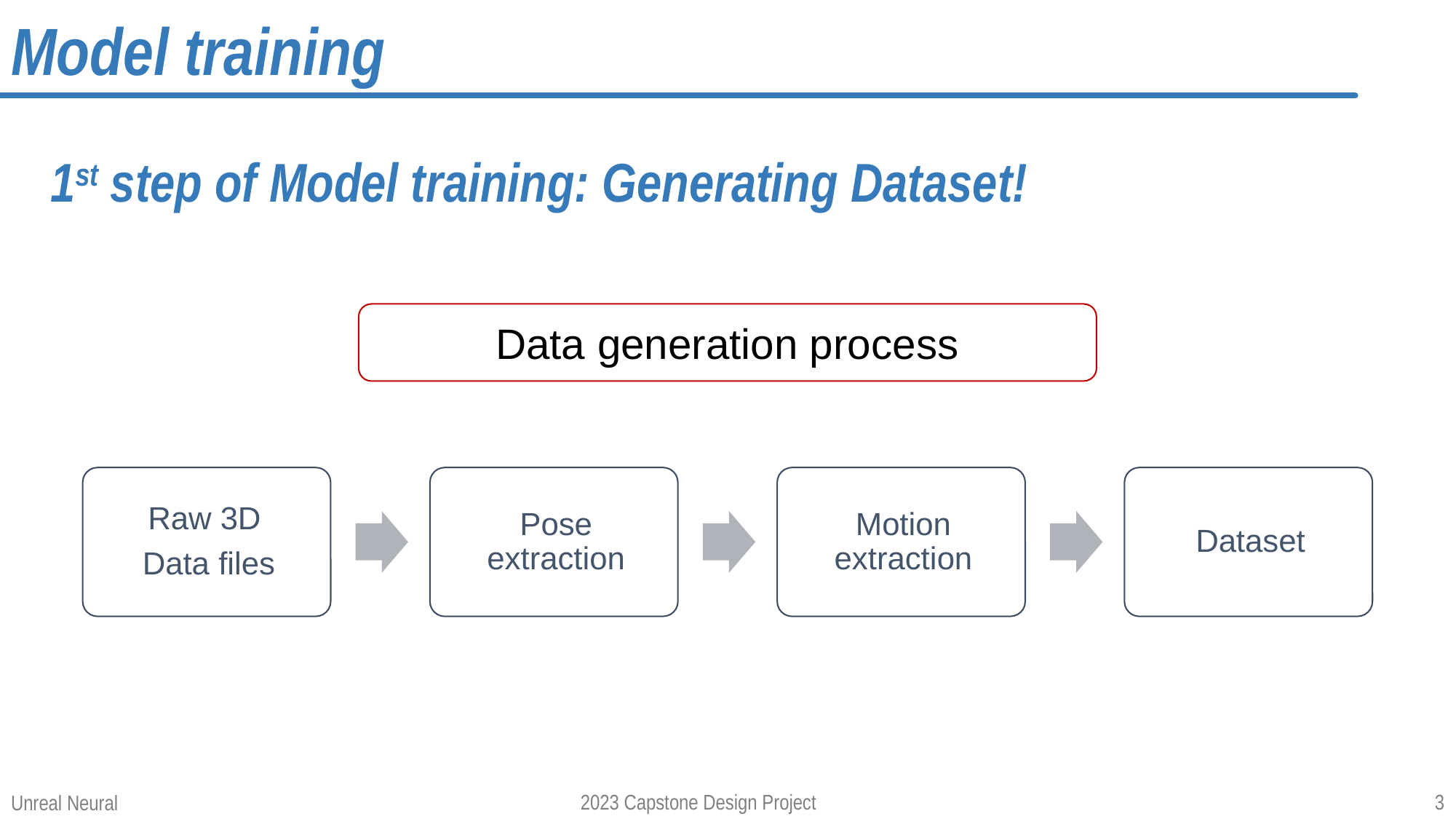

# Model training
1st step of Model training: Generating Dataset!
Data generation process
Raw 3D
Data files

Pose extraction

Motion extraction

Dataset